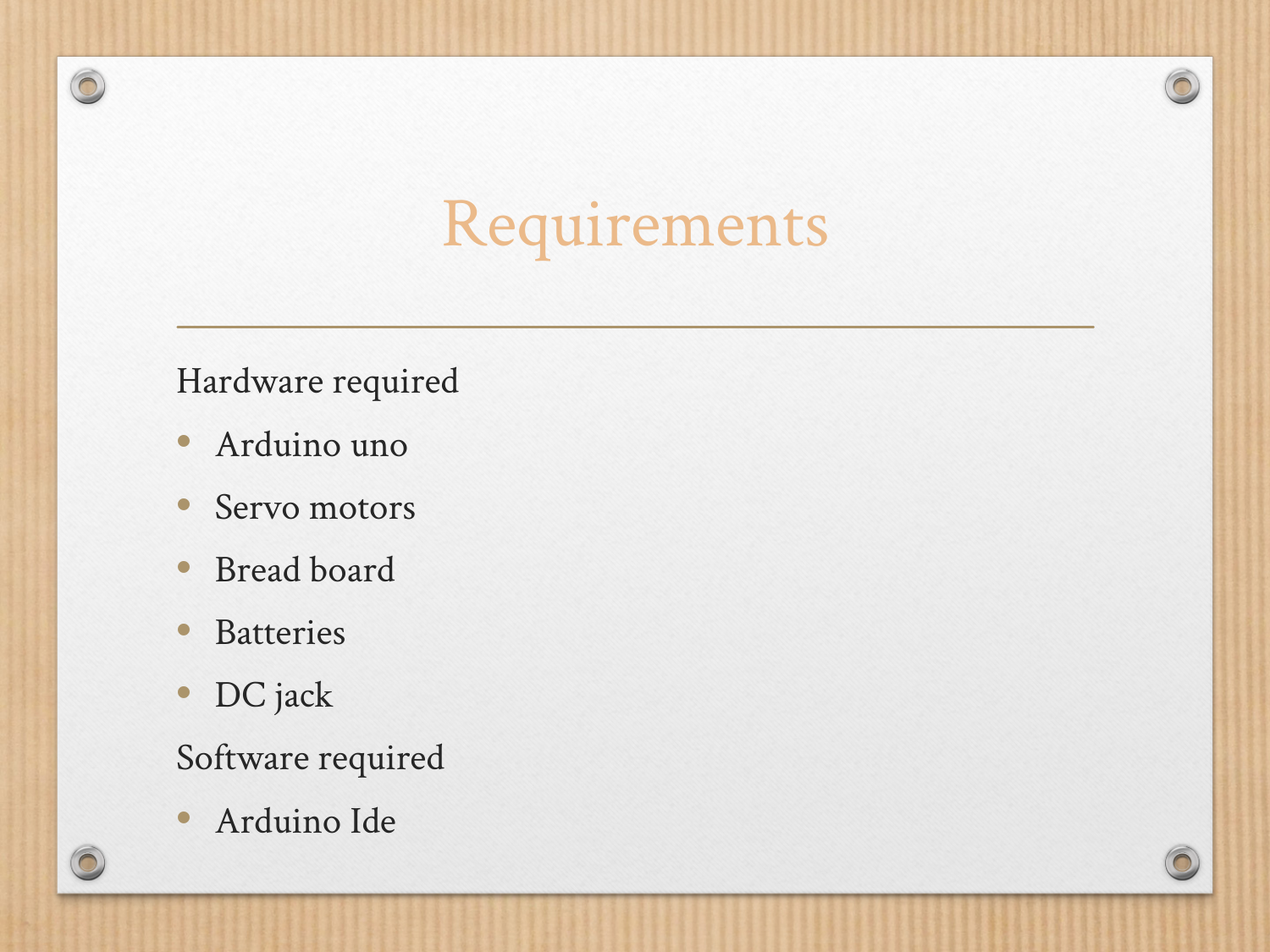

# Requirements
Hardware required
Arduino uno
Servo motors
Bread board
Batteries
DC jack
Software required
Arduino Ide